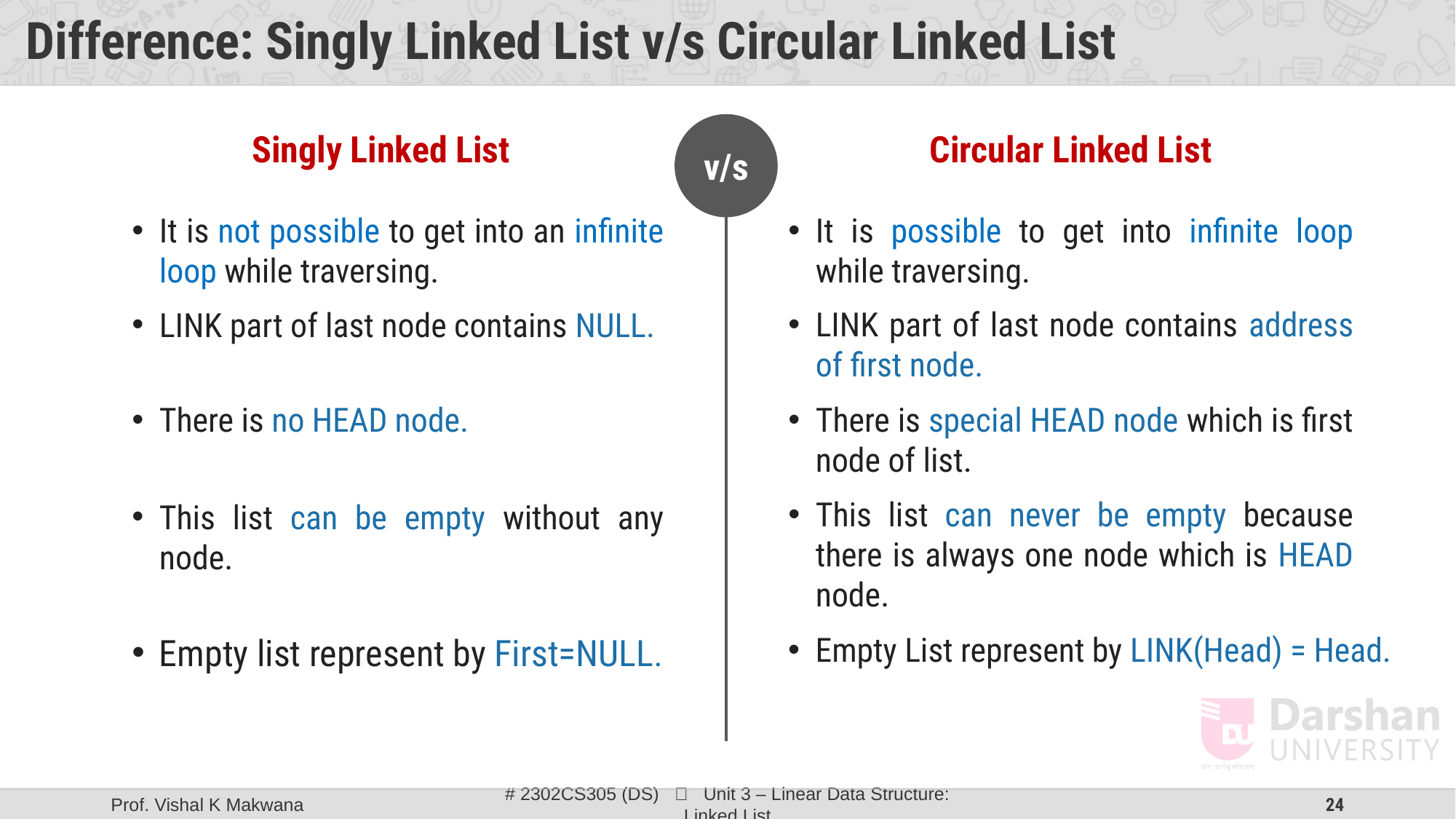

# Difference: Singly Linked List v/s Circular Linked List
v/s
Singly Linked List
Circular Linked List
It is not possible to get into an infinite loop while traversing.
It is possible to get into infinite loop while traversing.
LINK part of last node contains NULL.
LINK part of last node contains address of first node.
There is no HEAD node.
There is special HEAD node which is first node of list.
This list can never be empty because there is always one node which is HEAD node.
This list can be empty without any node.
Empty List represent by LINK(Head) = Head.
Empty list represent by First=NULL.